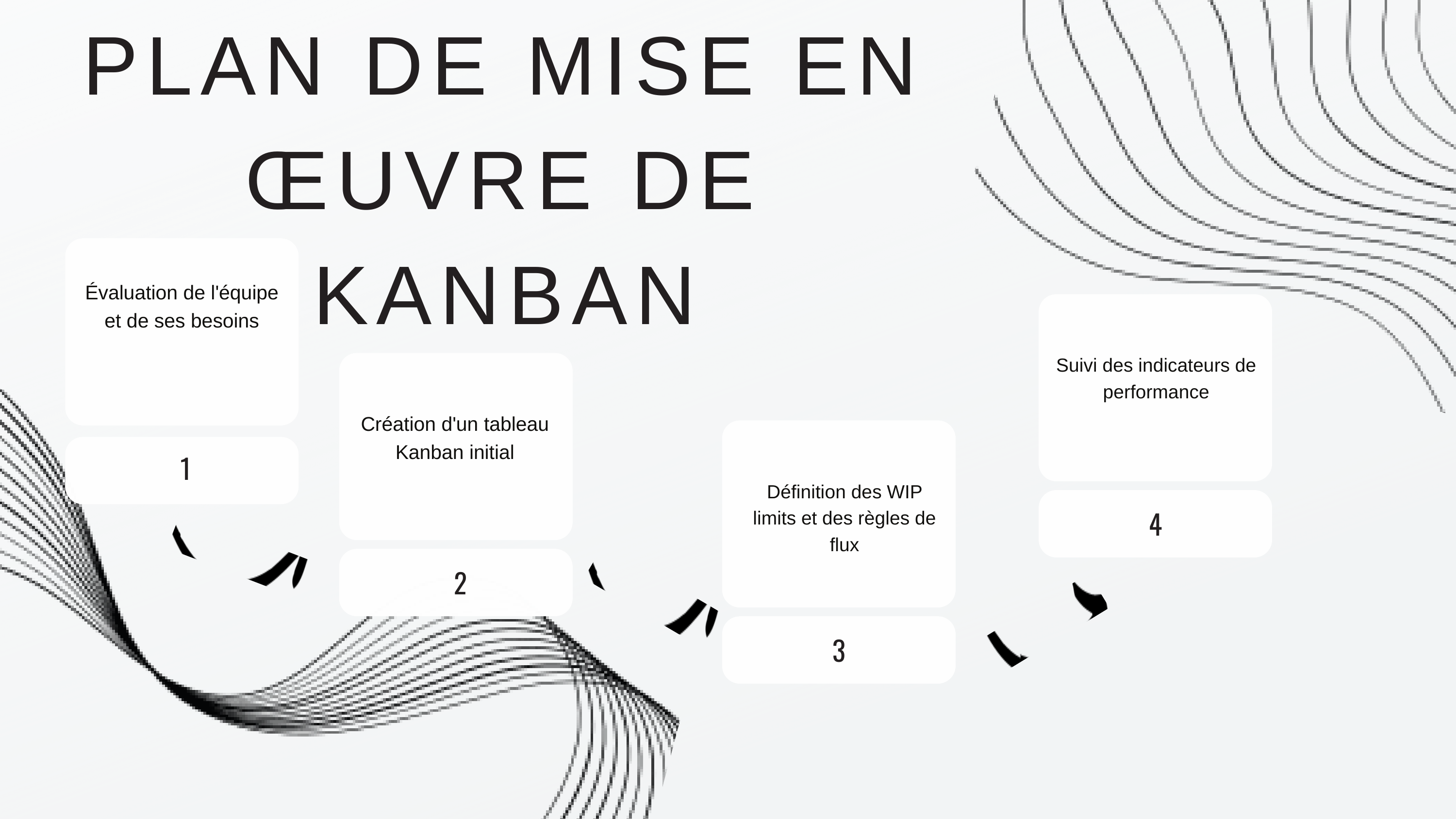

PLAN DE MISE EN ŒUVRE DE KANBAN

Évaluation de l'équipe et de ses besoins

Suivi des indicateurs de performance

Création d'un tableau Kanban initial

 1
Définition des WIP limits et des règles de flux

4

 2

3